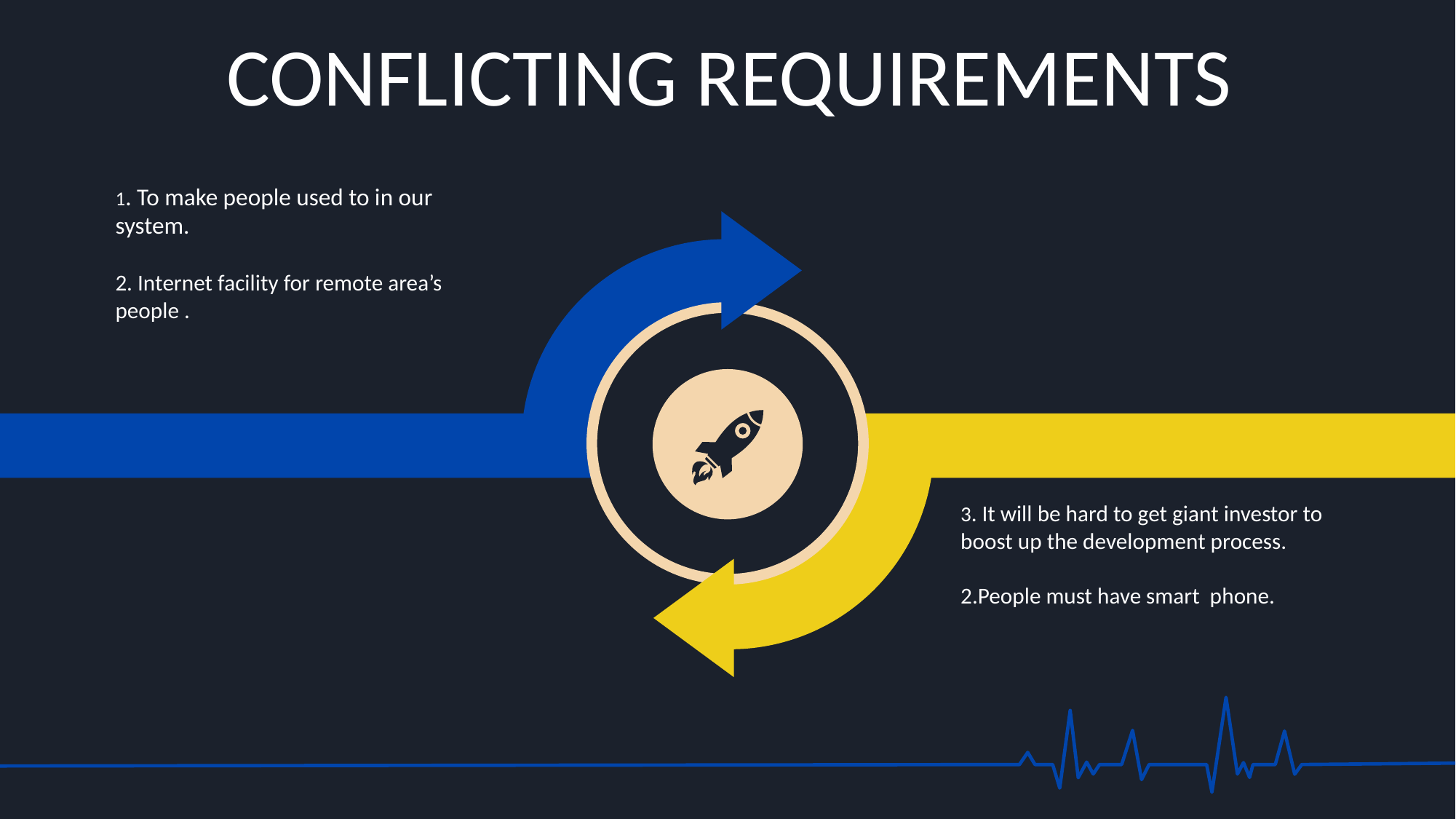

CONFLICTING REQUIREMENTS
1. To make people used to in our system.

2. Internet facility for remote area’s people .

3. It will be hard to get giant investor to boost up the development process.

2.People must have smart  phone.